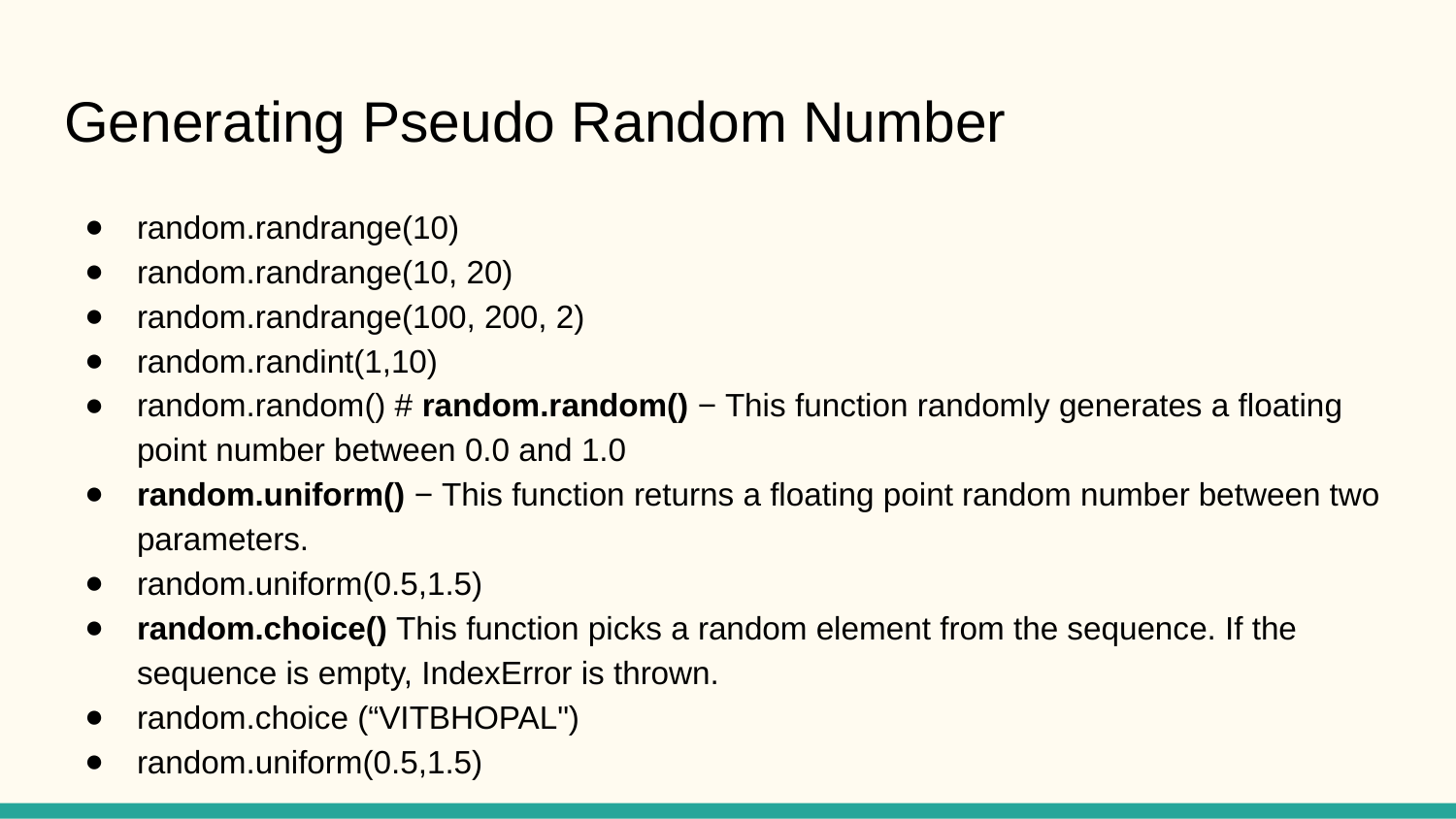

# Generating Pseudo Random Number
random.randrange(10)
random.randrange(10, 20)
random.randrange(100, 200, 2)
random.randint(1,10)
random.random() # random.random() − This function randomly generates a floating point number between 0.0 and 1.0
random.uniform() − This function returns a floating point random number between two parameters.
random.uniform(0.5,1.5)
random.choice() This function picks a random element from the sequence. If the sequence is empty, IndexError is thrown.
random.choice (“VITBHOPAL")
random.uniform(0.5,1.5)